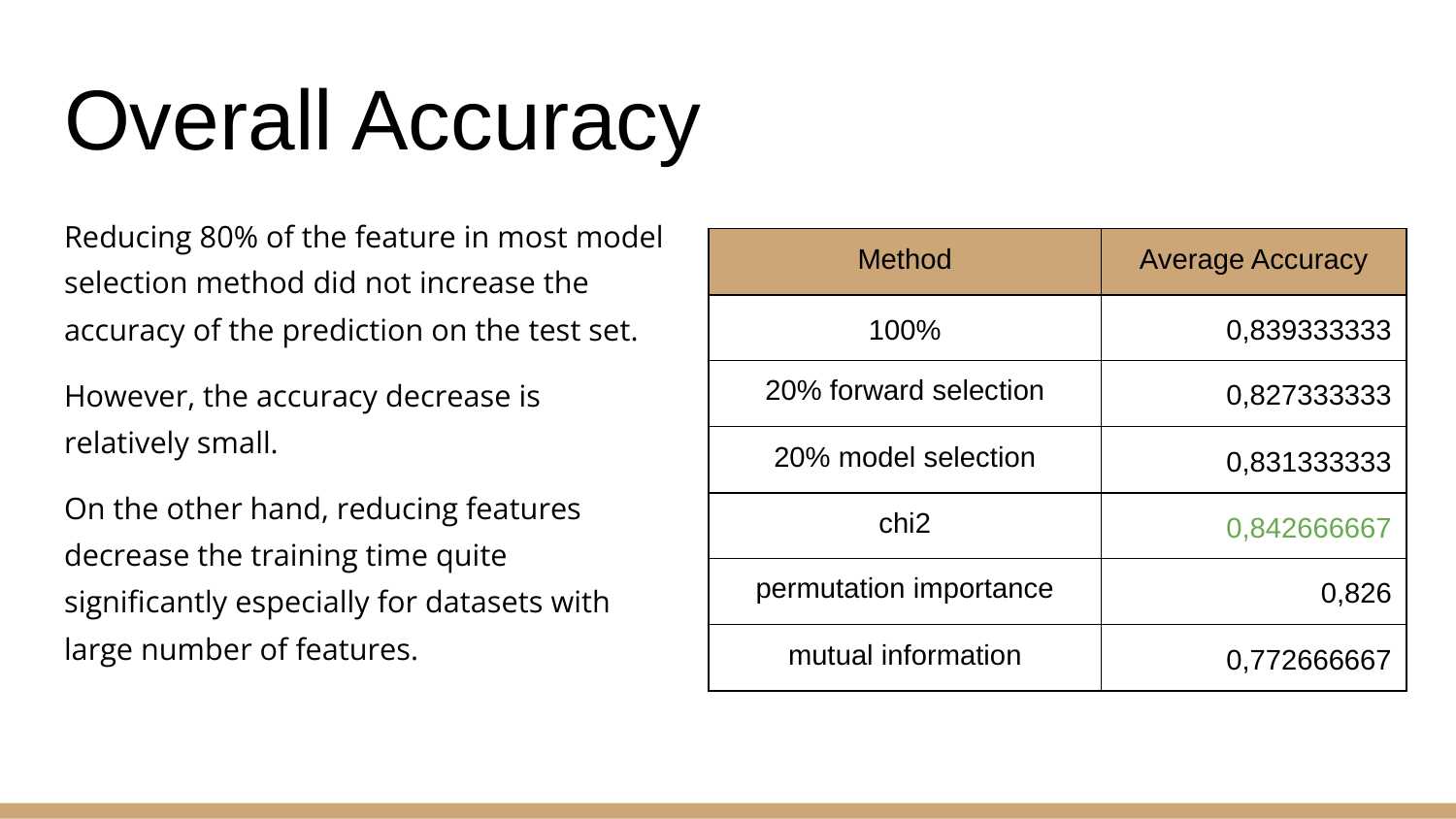

# Overall Accuracy
Reducing 80% of the feature in most model selection method did not increase the accuracy of the prediction on the test set.
However, the accuracy decrease is relatively small.
On the other hand, reducing features decrease the training time quite significantly especially for datasets with large number of features.
| Method | Average Accuracy |
| --- | --- |
| 100% | 0,839333333 |
| 20% forward selection | 0,827333333 |
| 20% model selection | 0,831333333 |
| chi2 | 0,842666667 |
| permutation importance | 0,826 |
| mutual information | 0,772666667 |